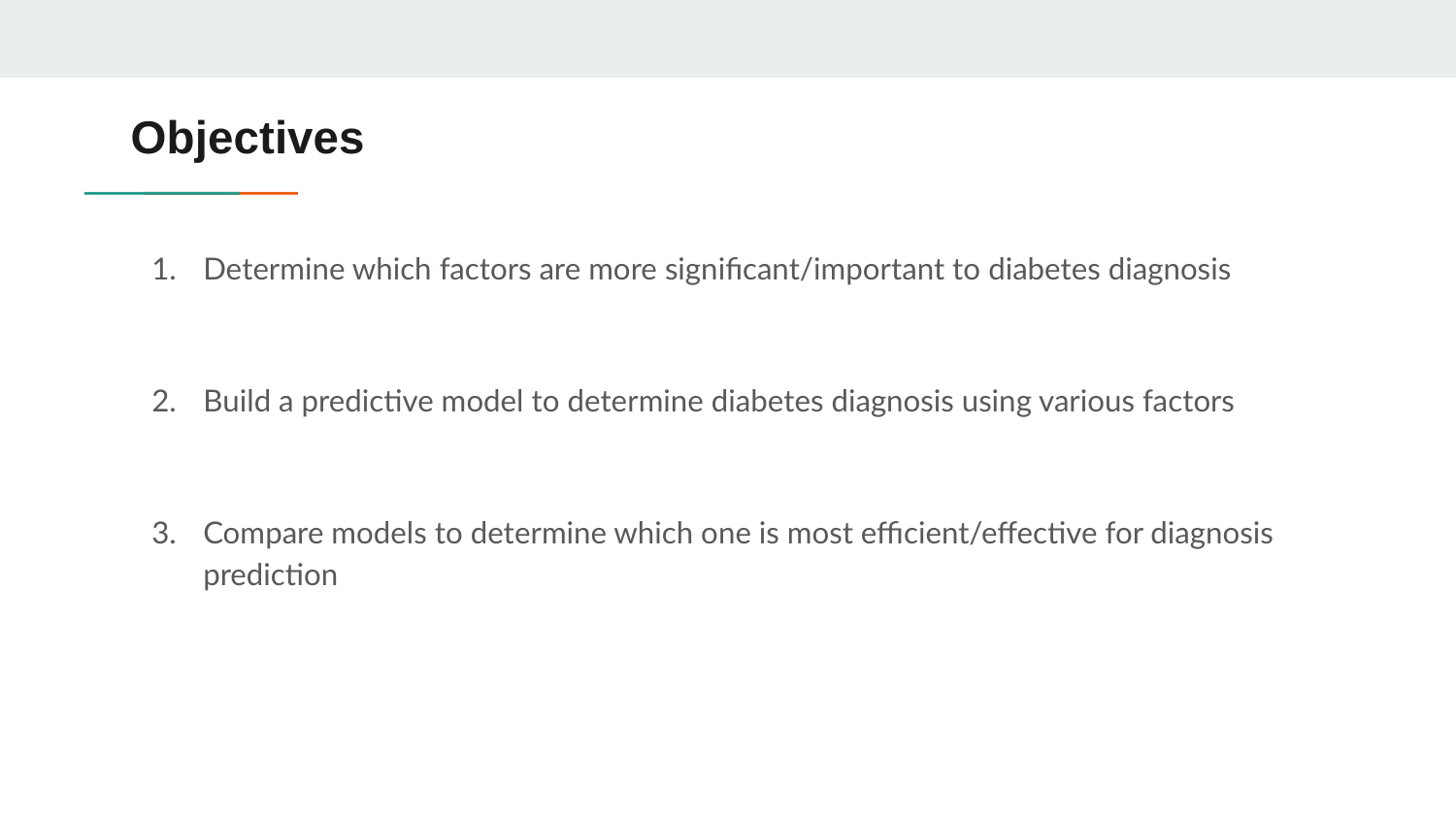

# Objectives
Determine which factors are more significant/important to diabetes diagnosis

Build a predictive model to determine diabetes diagnosis using various factors

Compare models to determine which one is most efficient/effective for diagnosis prediction